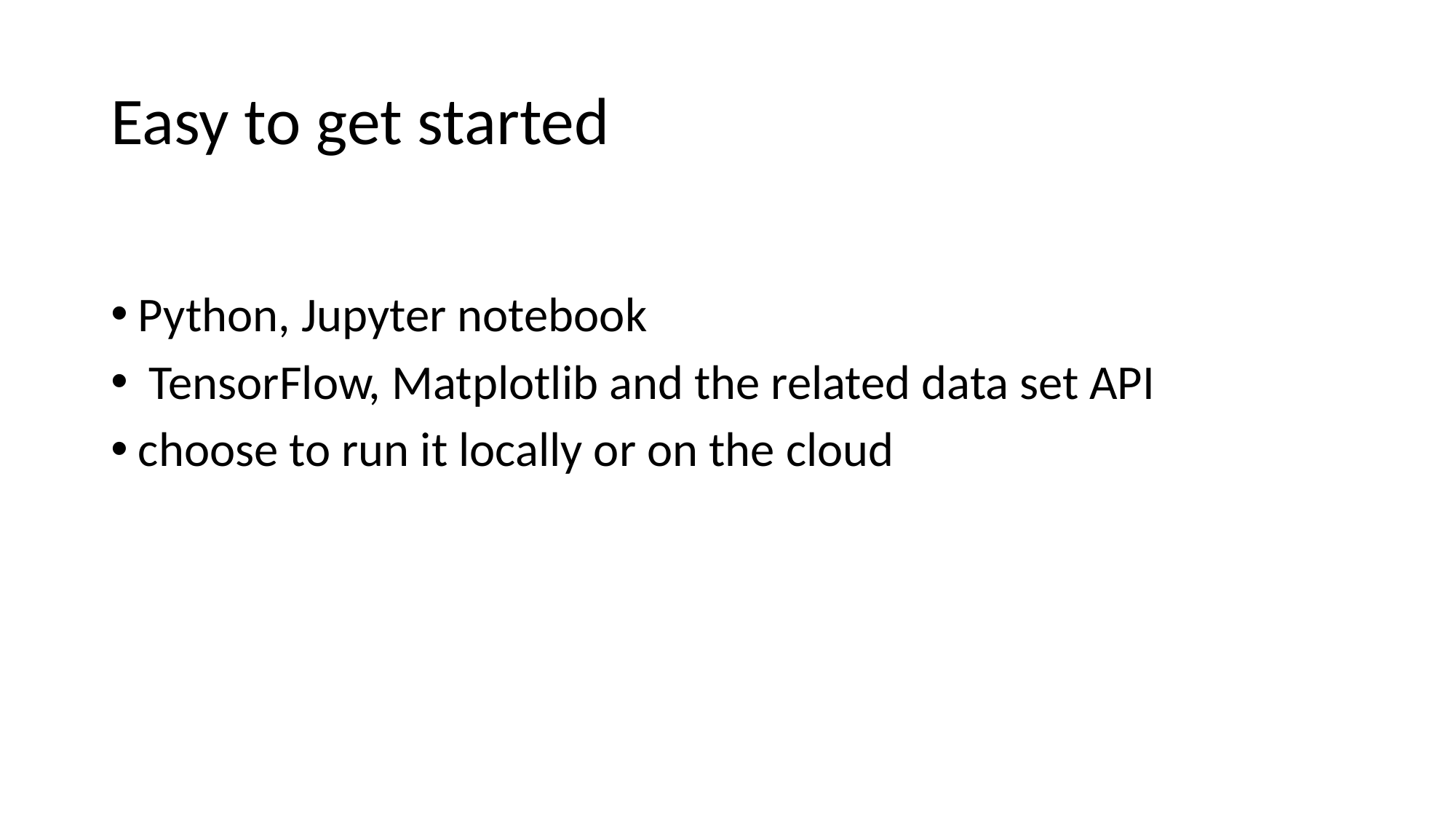

# Easy to get started

Python, Jupyter notebook
 TensorFlow, Matplotlib and the related data set API
choose to run it locally or on the cloud